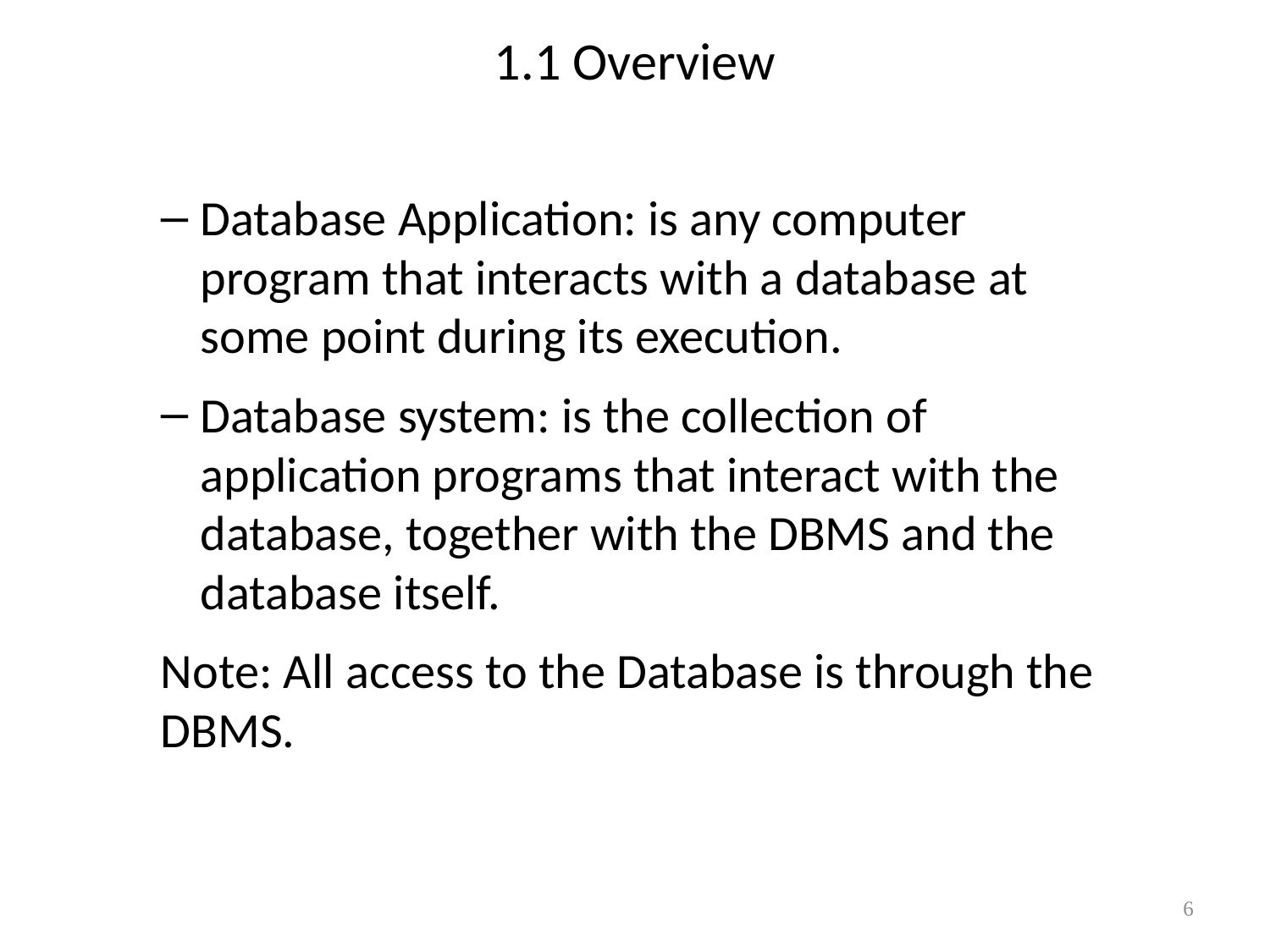

# 1.1 Overview
Database Application: is any computer program that interacts with a database at some point during its execution.
Database system: is the collection of application programs that interact with the database, together with the DBMS and the database itself.
Note: All access to the Database is through the DBMS.
6